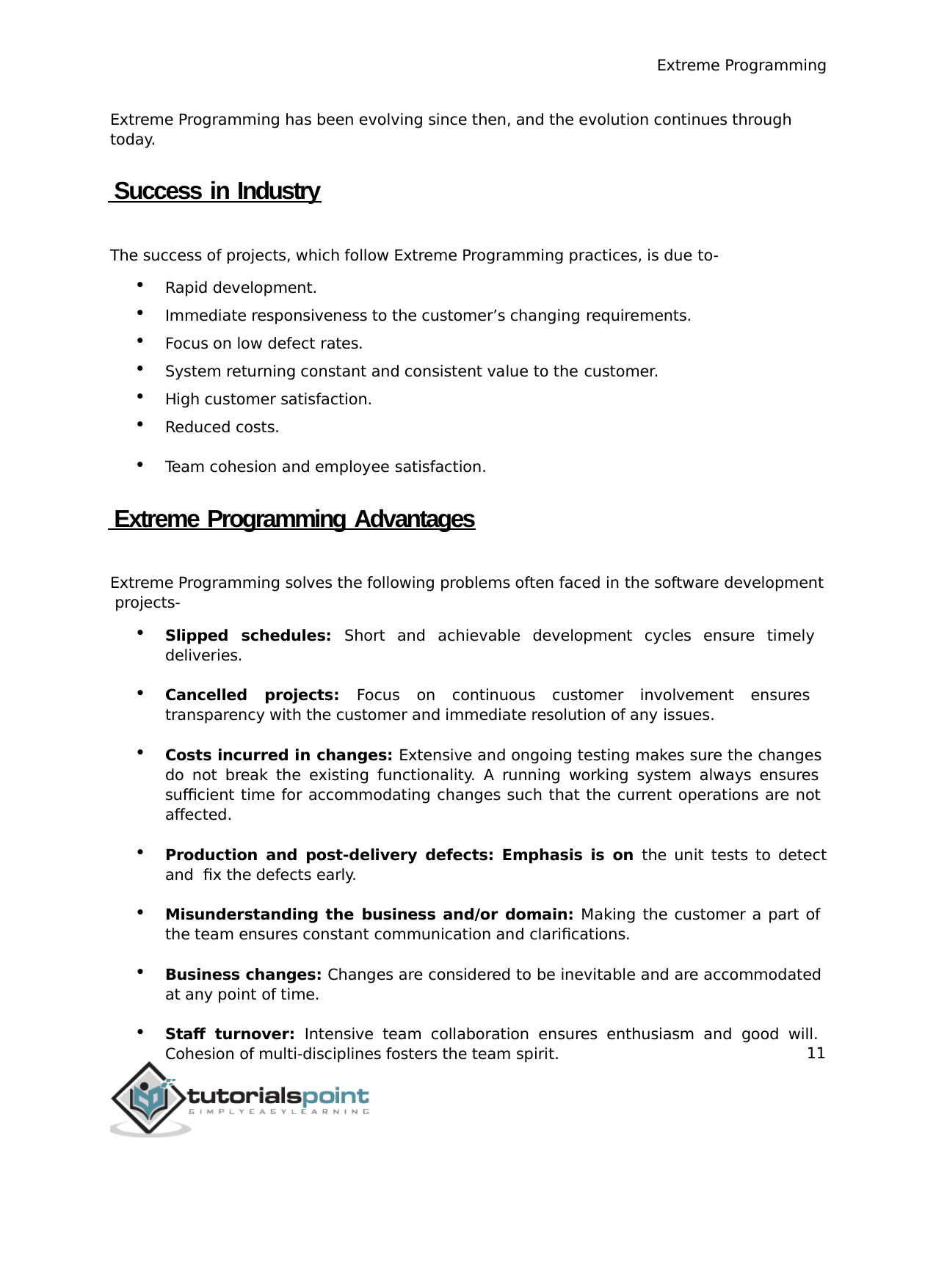

Extreme Programming

Extreme Programming has been evolving since then, and the evolution continues through  today.

 Success in Industry
The success of projects, which follow Extreme Programming practices, is due to-
Rapid development.
Immediate responsiveness to the customer’s changing requirements.
Focus on low defect rates.
System returning constant and consistent value to the customer.
High customer satisfaction.
Reduced costs.

Team cohesion and employee satisfaction.

 Extreme Programming Advantages
Extreme Programming solves the following problems often faced in the software development  projects-
Slipped schedules: Short and achievable development cycles ensure timely  deliveries.

Cancelled projects: Focus on continuous customer involvement ensures  transparency with the customer and immediate resolution of any issues.

Costs incurred in changes: Extensive and ongoing testing makes sure the changes  do not break the existing functionality. A running working system always ensures  sufficient time for accommodating changes such that the current operations are not  affected.

Production and post-delivery defects: Emphasis is on the unit tests to detect and  fix the defects early.

Misunderstanding the business and/or domain: Making the customer a part of  the team ensures constant communication and clarifications.

Business changes: Changes are considered to be inevitable and are accommodated  at any point of time.

Staff turnover: Intensive team collaboration ensures enthusiasm and good will.  Cohesion of multi-disciplines fosters the team spirit.
11